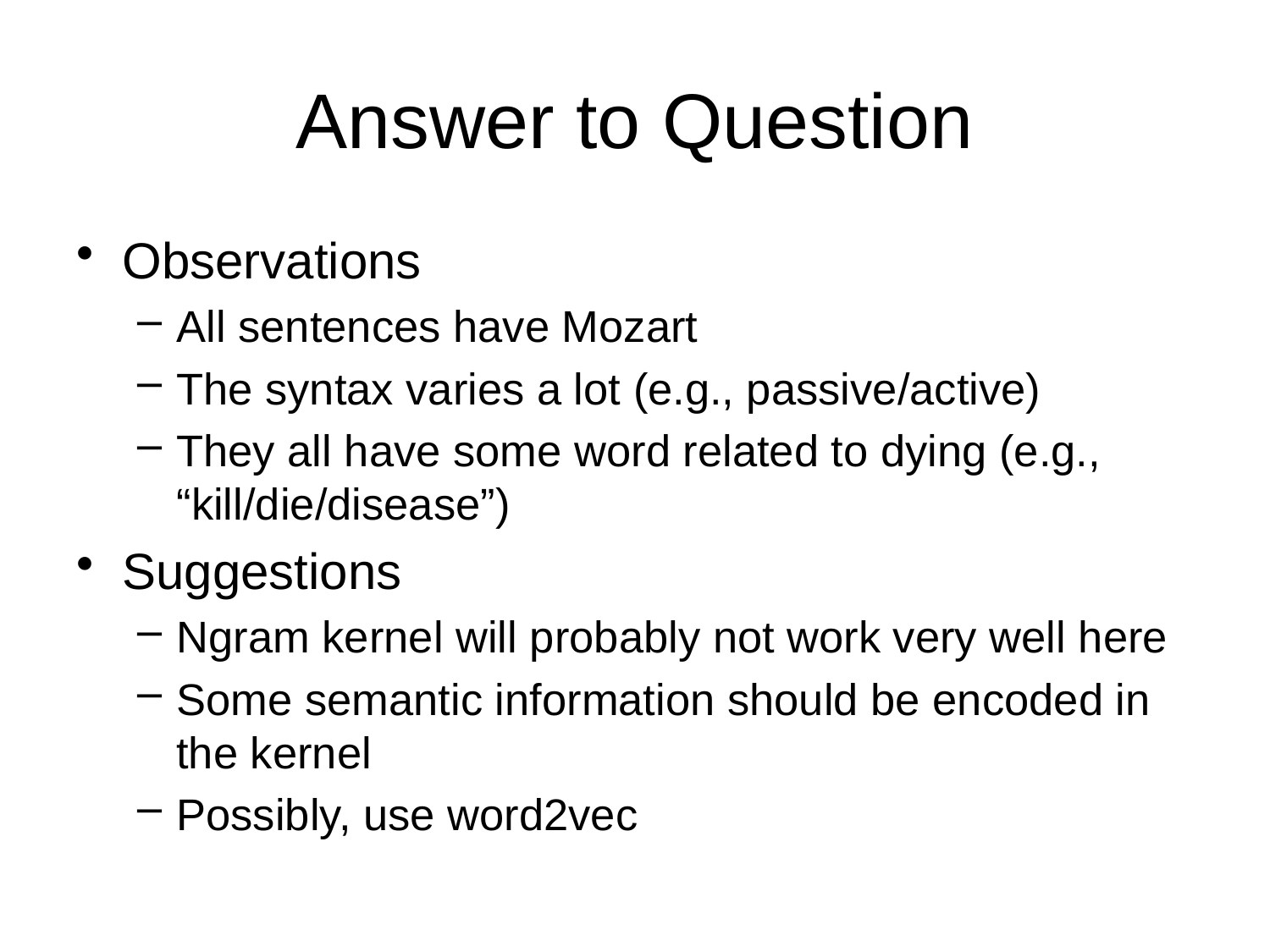

# Answer to Question
Observations
All sentences have Mozart
The syntax varies a lot (e.g., passive/active)
They all have some word related to dying (e.g., “kill/die/disease”)
Suggestions
Ngram kernel will probably not work very well here
Some semantic information should be encoded in the kernel
Possibly, use word2vec